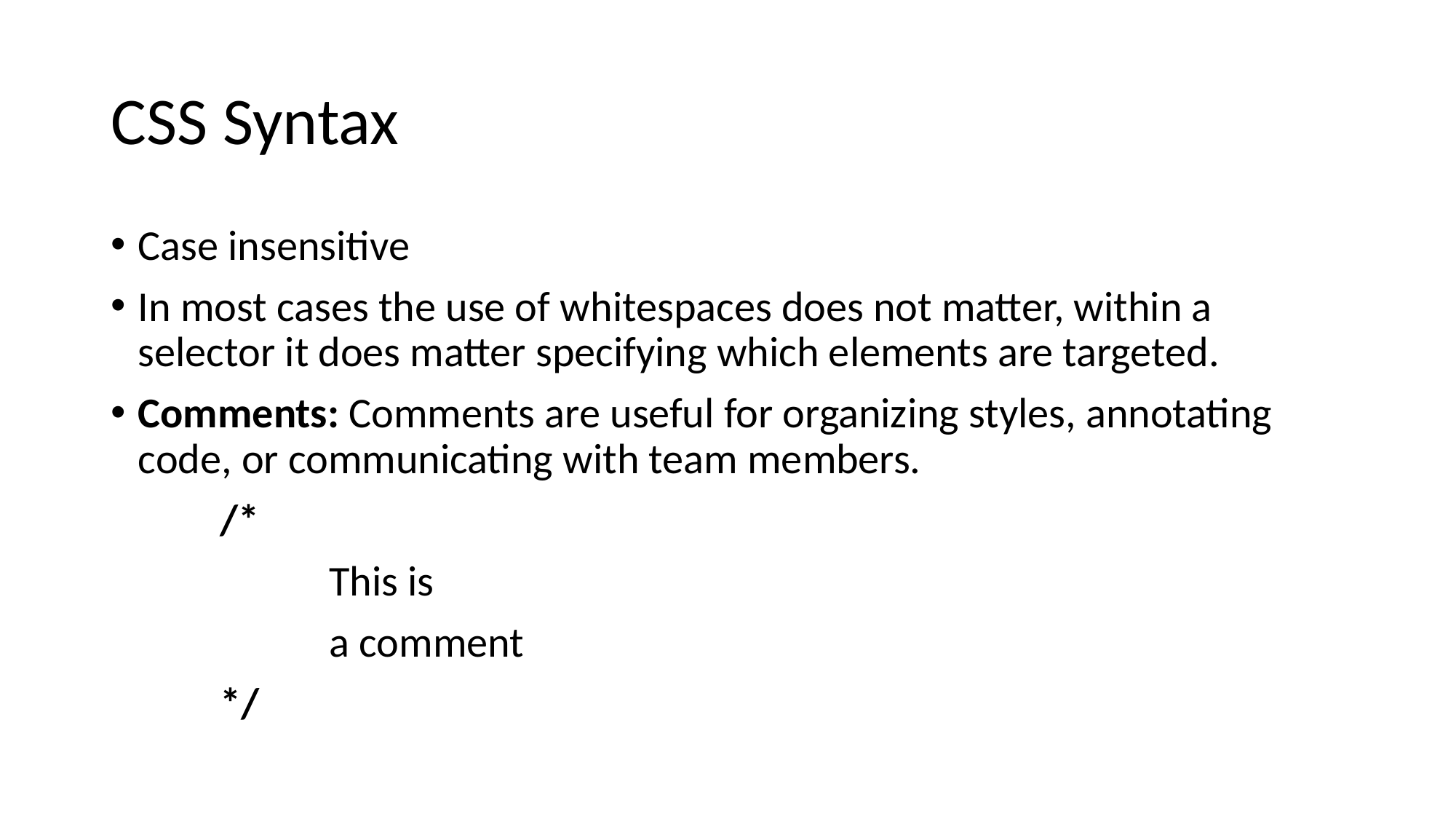

# CSS Syntax
Case insensitive
In most cases the use of whitespaces does not matter, within a selector it does matter specifying which elements are targeted.
Comments: Comments are useful for organizing styles, annotating code, or communicating with team members.
	/*
		This is
		a comment
	*/